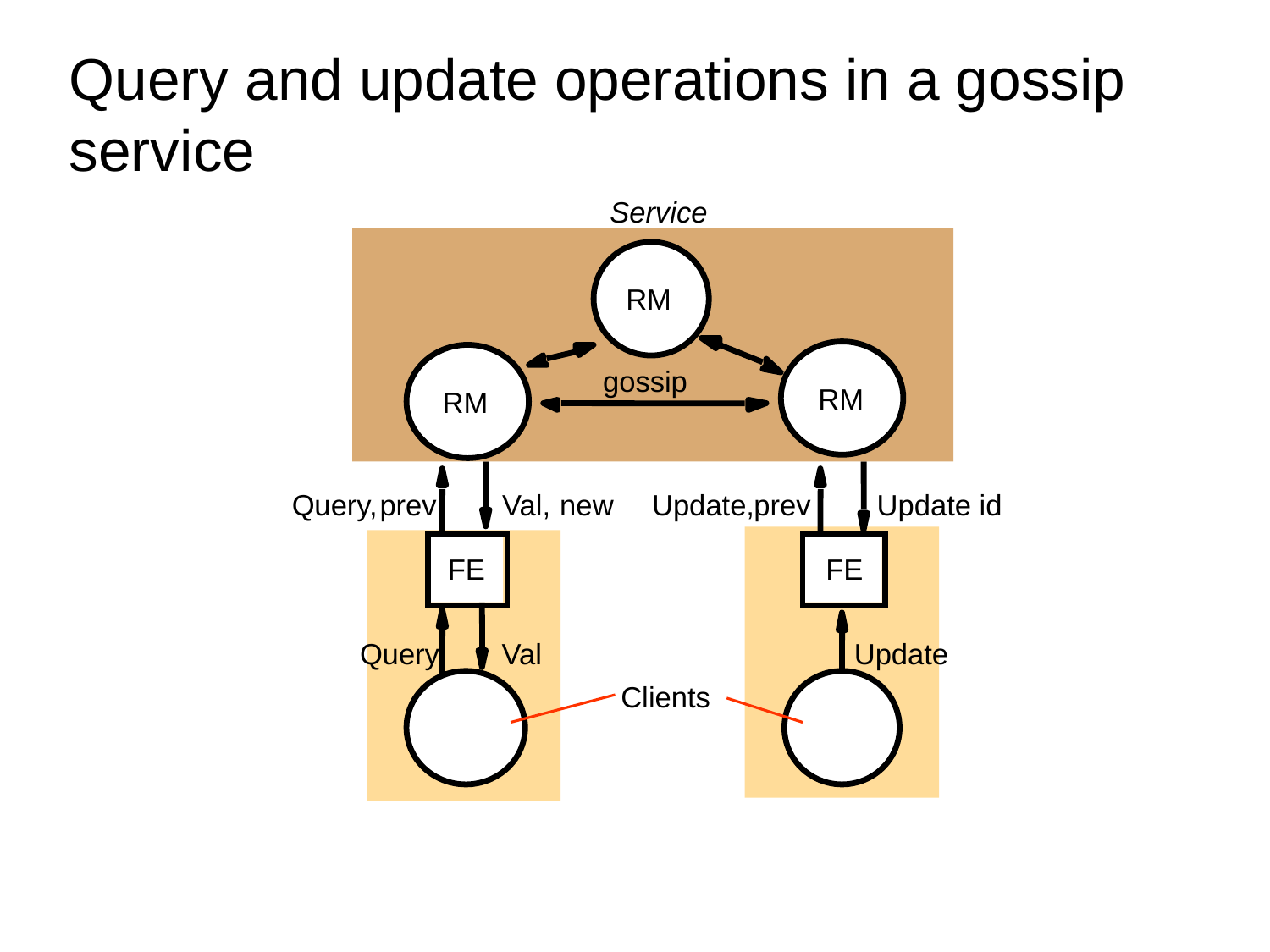

# Query and update operations in a gossip service
Service

RM

gossip
RM
RM

Query,
prev
Val,
new
Update,
prev
Update id

FE
FE

Query
Val
Update

Clients